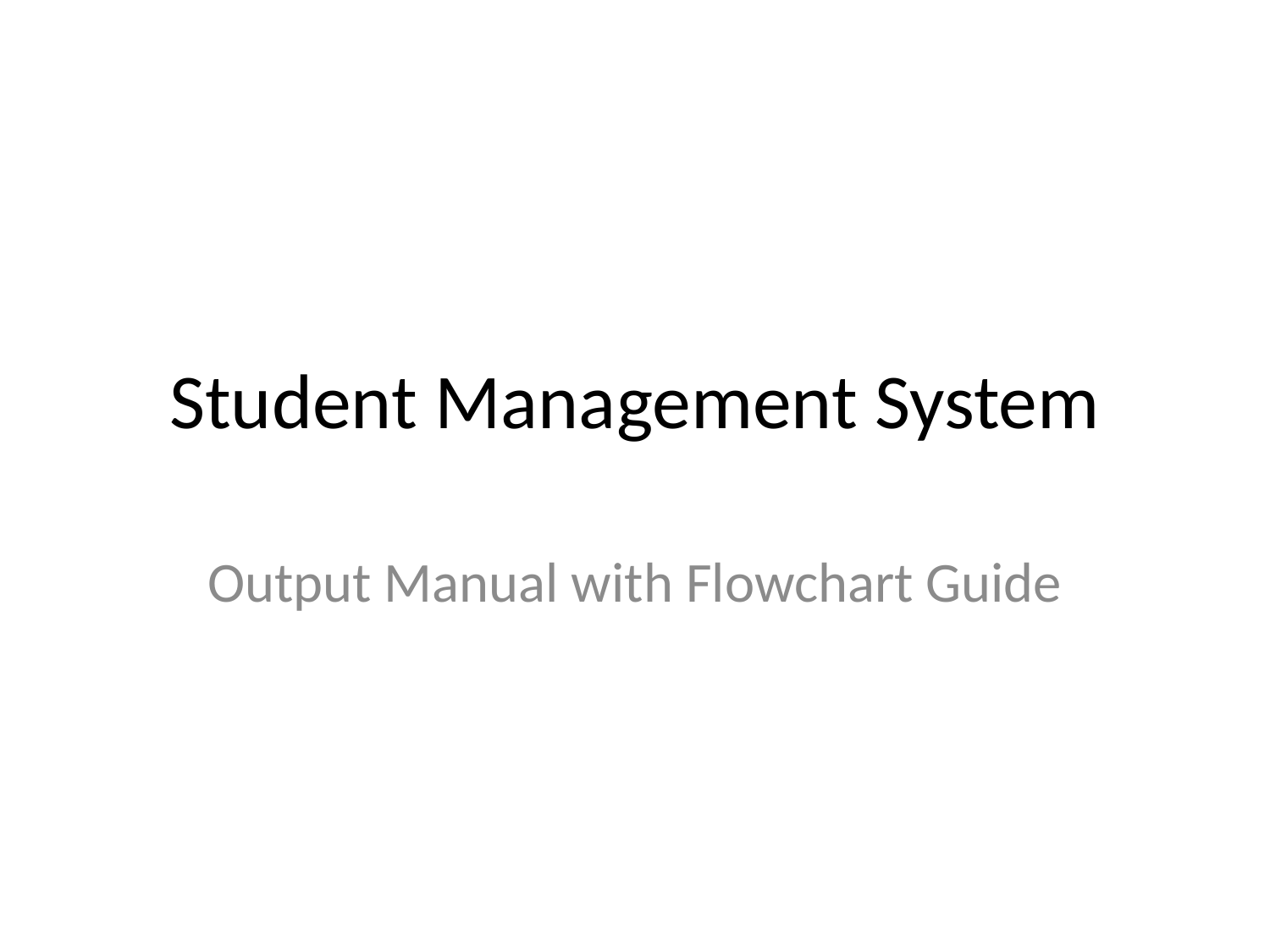

# Student Management System
Output Manual with Flowchart Guide